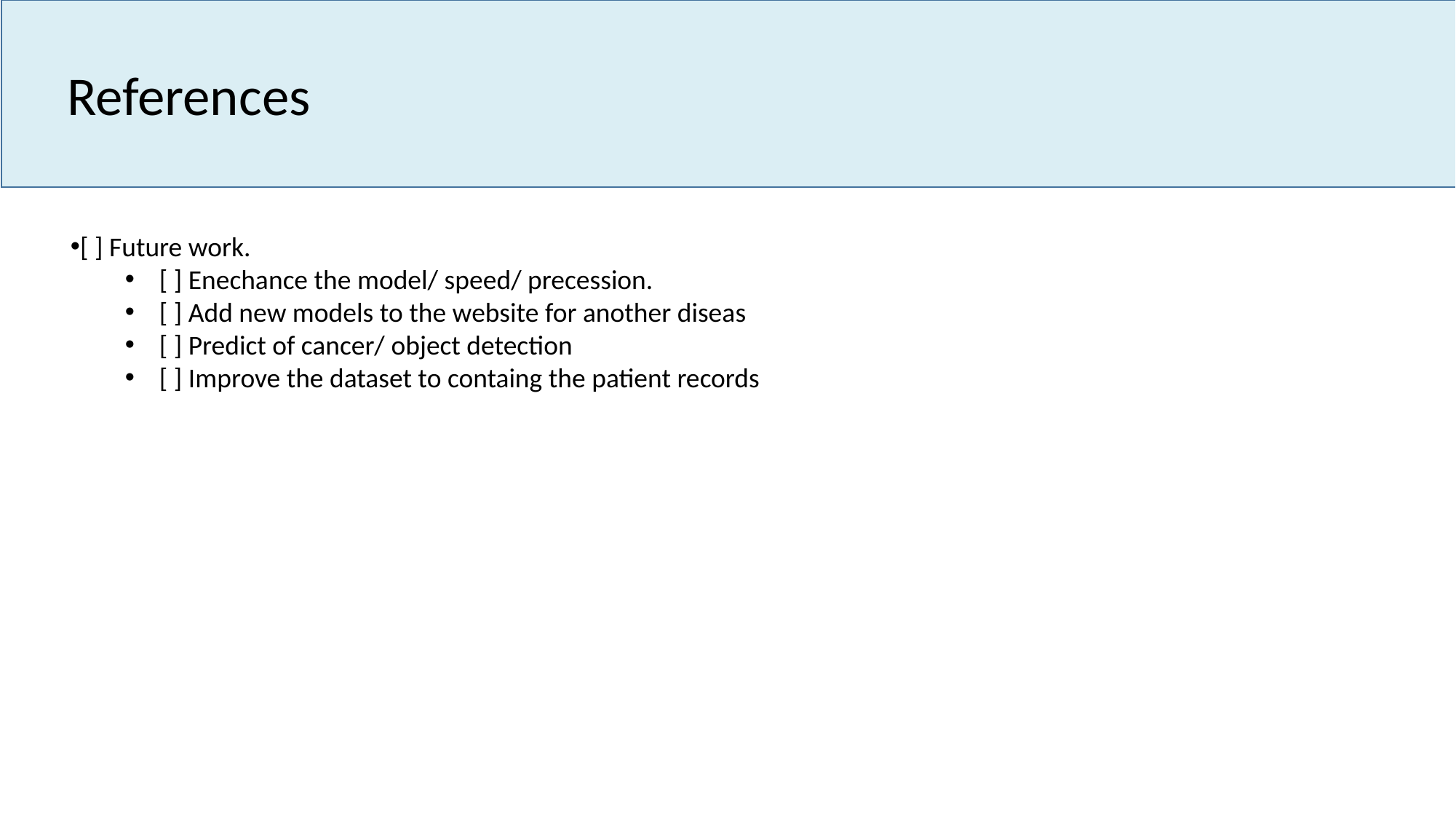

References

[ ] Future work.
[ ] Enechance the model/ speed/ precession.
[ ] Add new models to the website for another diseas
[ ] Predict of cancer/ object detection
[ ] Improve the dataset to containg the patient records